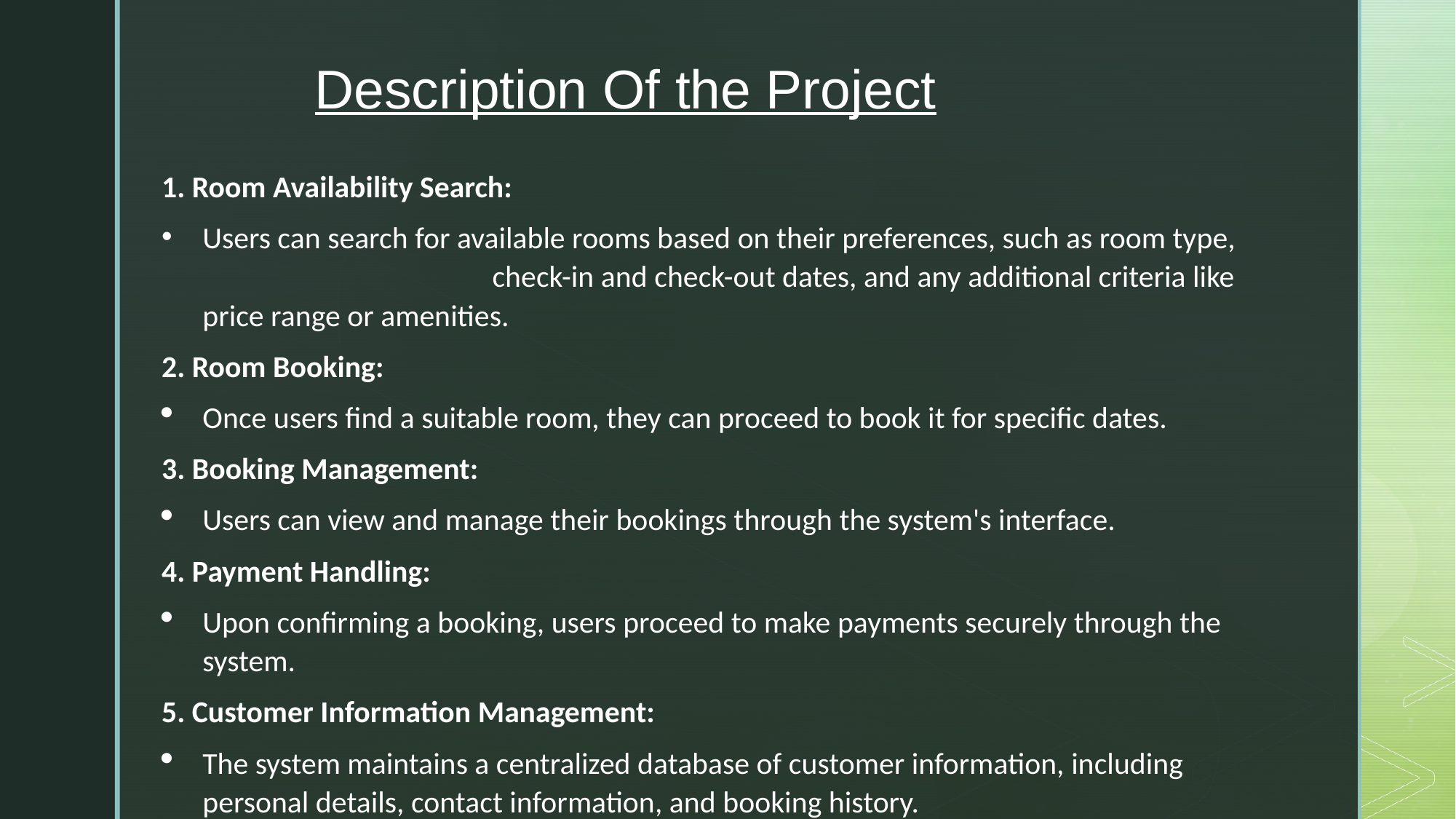

Description Of the Project
1. Room Availability Search:
Users can search for available rooms based on their preferences, such as room type,                                                   check-in and check-out dates, and any additional criteria like price range or amenities.
2. Room Booking:
Once users find a suitable room, they can proceed to book it for specific dates.
3. Booking Management:
Users can view and manage their bookings through the system's interface.
4. Payment Handling:
Upon confirming a booking, users proceed to make payments securely through the system.
5. Customer Information Management:
The system maintains a centralized database of customer information, including personal details, contact information, and booking history.